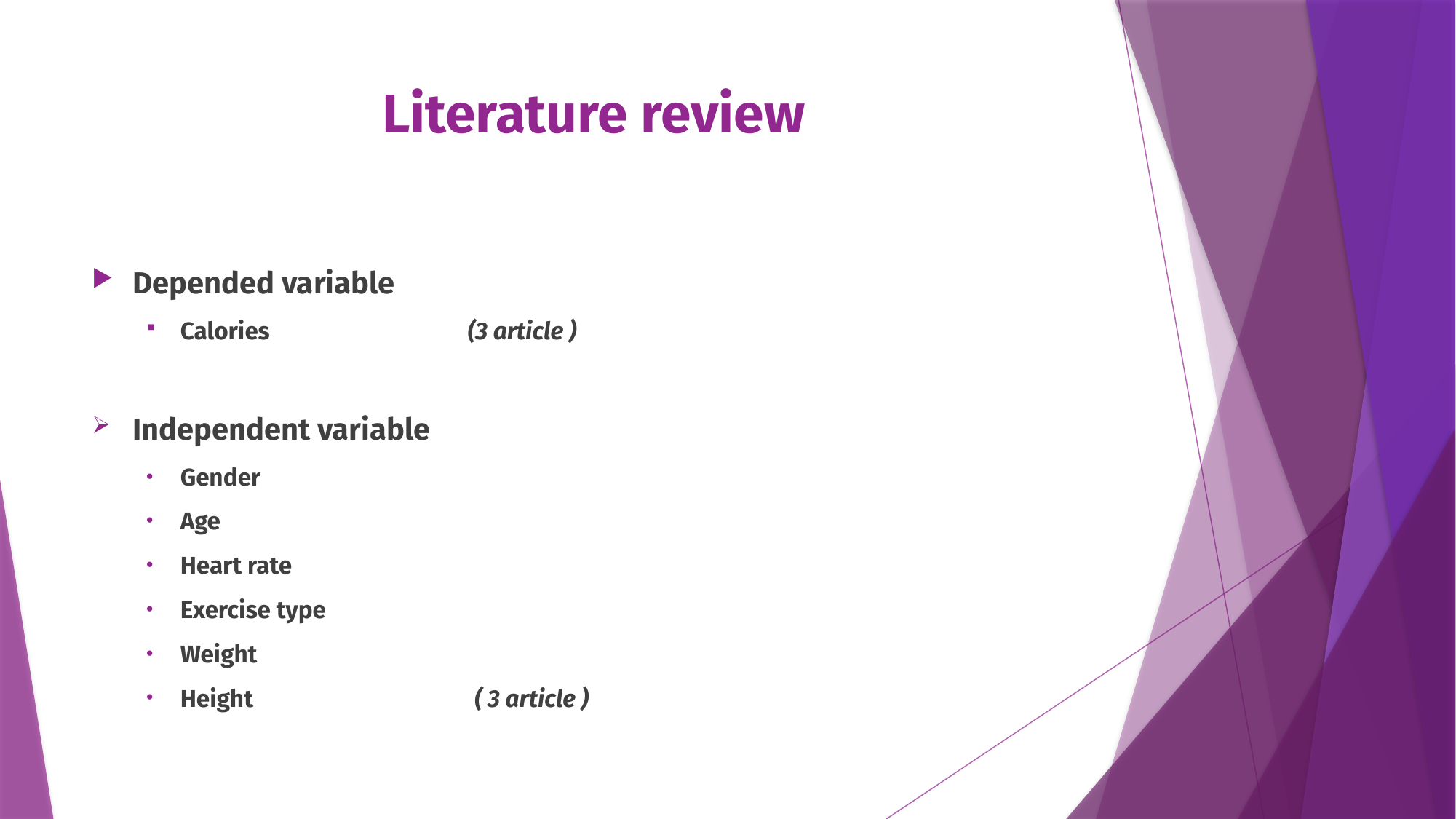

# Literature review
Depended variable
Calories                                  (3 article )

Independent variable
Gender
Age
Heart rate
Exercise type
Weight
Height                                      ( 3 article )